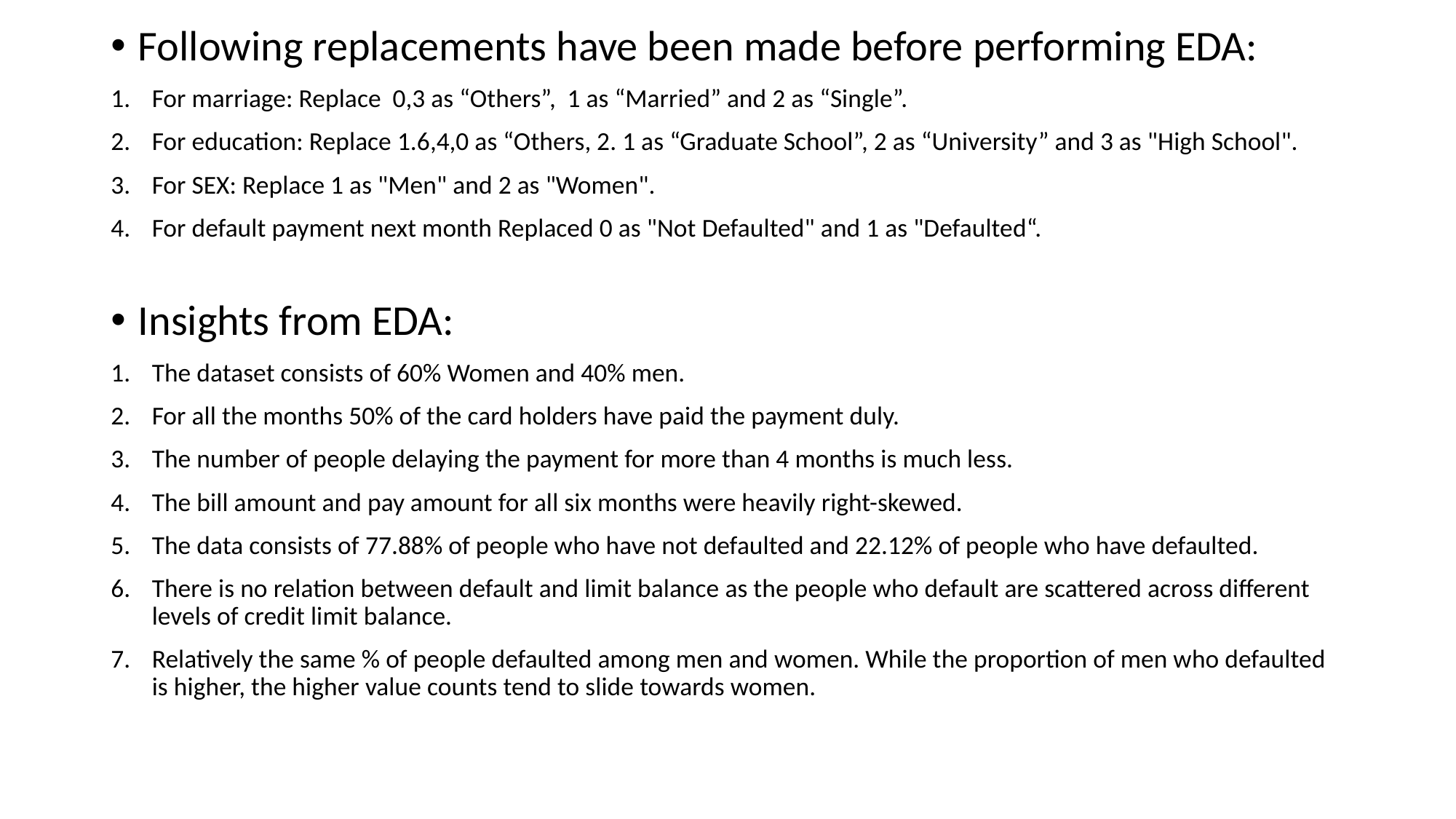

Following replacements have been made before performing EDA:
For marriage: Replace  0,3 as “Others”,  1 as “Married” and 2 as “Single”.
For education: Replace 1.6,4,0 as “Others, 2. 1 as “Graduate School”, 2 as “University” and 3 as "High School".
For SEX: Replace 1 as "Men" and 2 as "Women".
For default payment next month Replaced 0 as "Not Defaulted" and 1 as "Defaulted“.

Insights from EDA:
The dataset consists of 60% Women and 40% men.
For all the months 50% of the card holders have paid the payment duly.
The number of people delaying the payment for more than 4 months is much less.
The bill amount and pay amount for all six months were heavily right-skewed.
The data consists of 77.88% of people who have not defaulted and 22.12% of people who have defaulted.
There is no relation between default and limit balance as the people who default are scattered across different levels of credit limit balance.
Relatively the same % of people defaulted among men and women. While the proportion of men who defaulted is higher, the higher value counts tend to slide towards women.